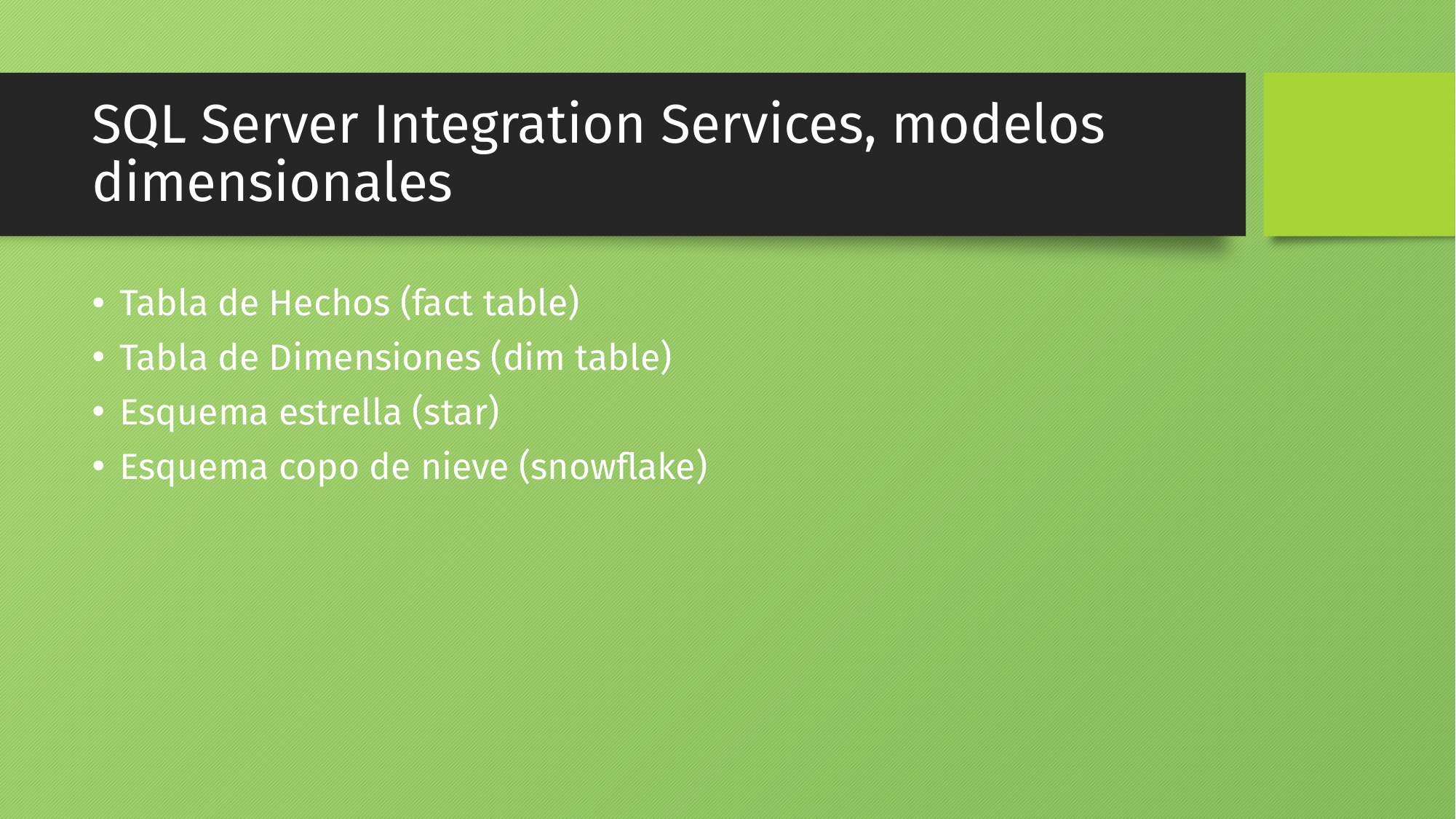

# SQL Server Integration Services, modelos dimensionales
Tabla de Hechos (fact table)
Tabla de Dimensiones (dim table)
Esquema estrella (star)
Esquema copo de nieve (snowflake)